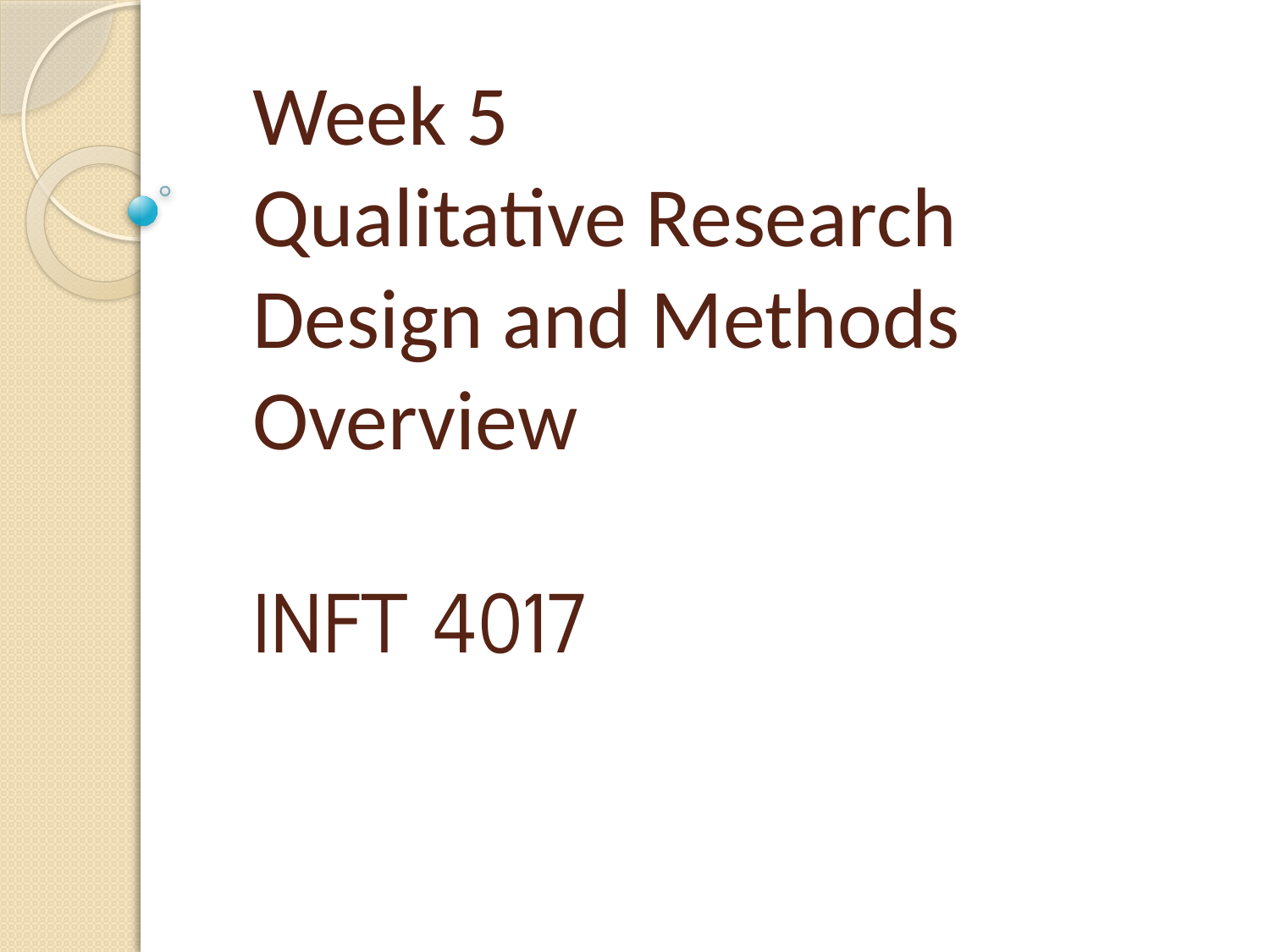

# Week 5 Qualitative Research Design and Methods Overview INFT 4017